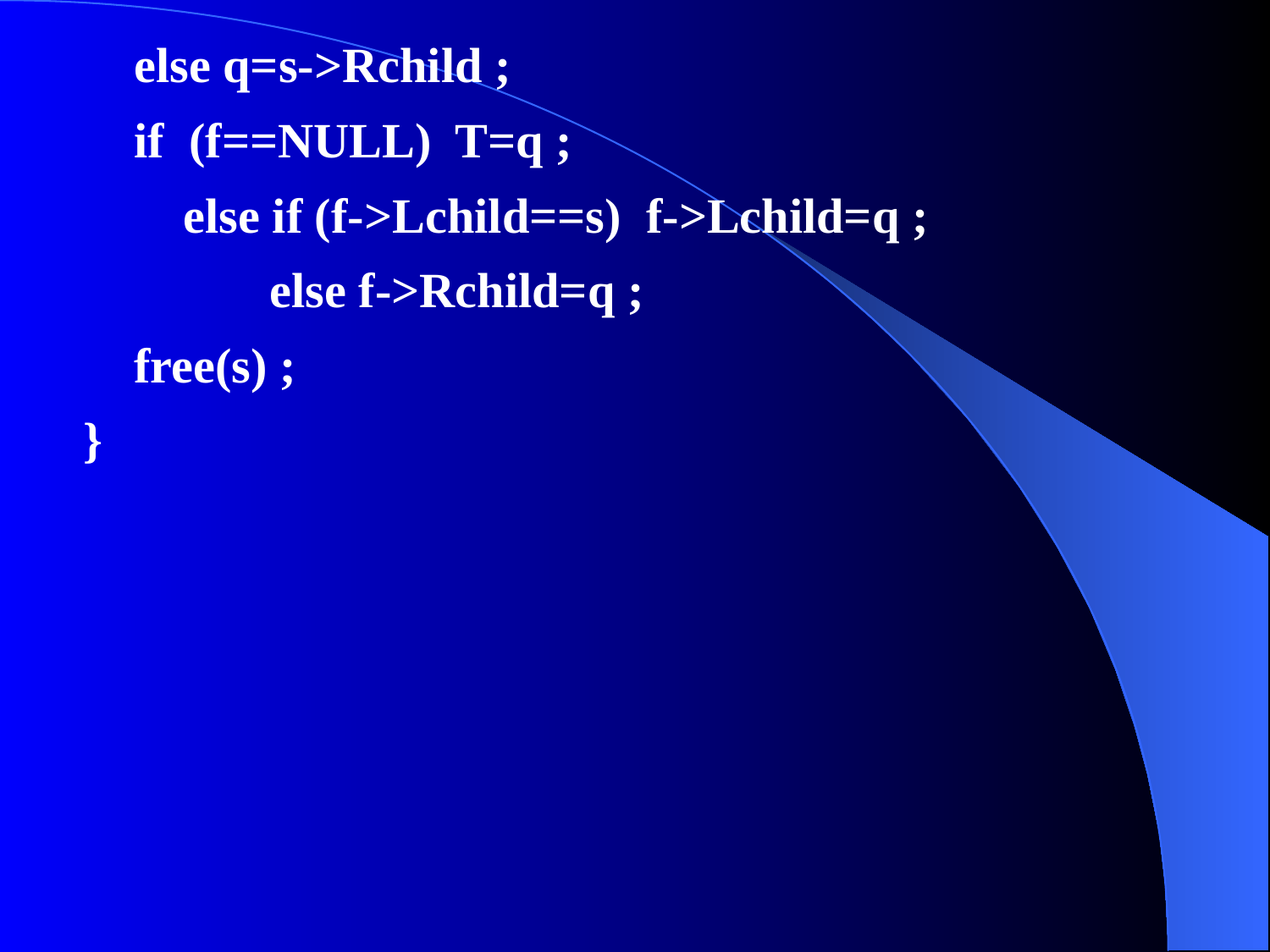

else q=s->Rchild ;
if  (f==NULL)  T=q ;
else if (f->Lchild==s)  f->Lchild=q ;
   else f->Rchild=q ;
free(s) ;
}